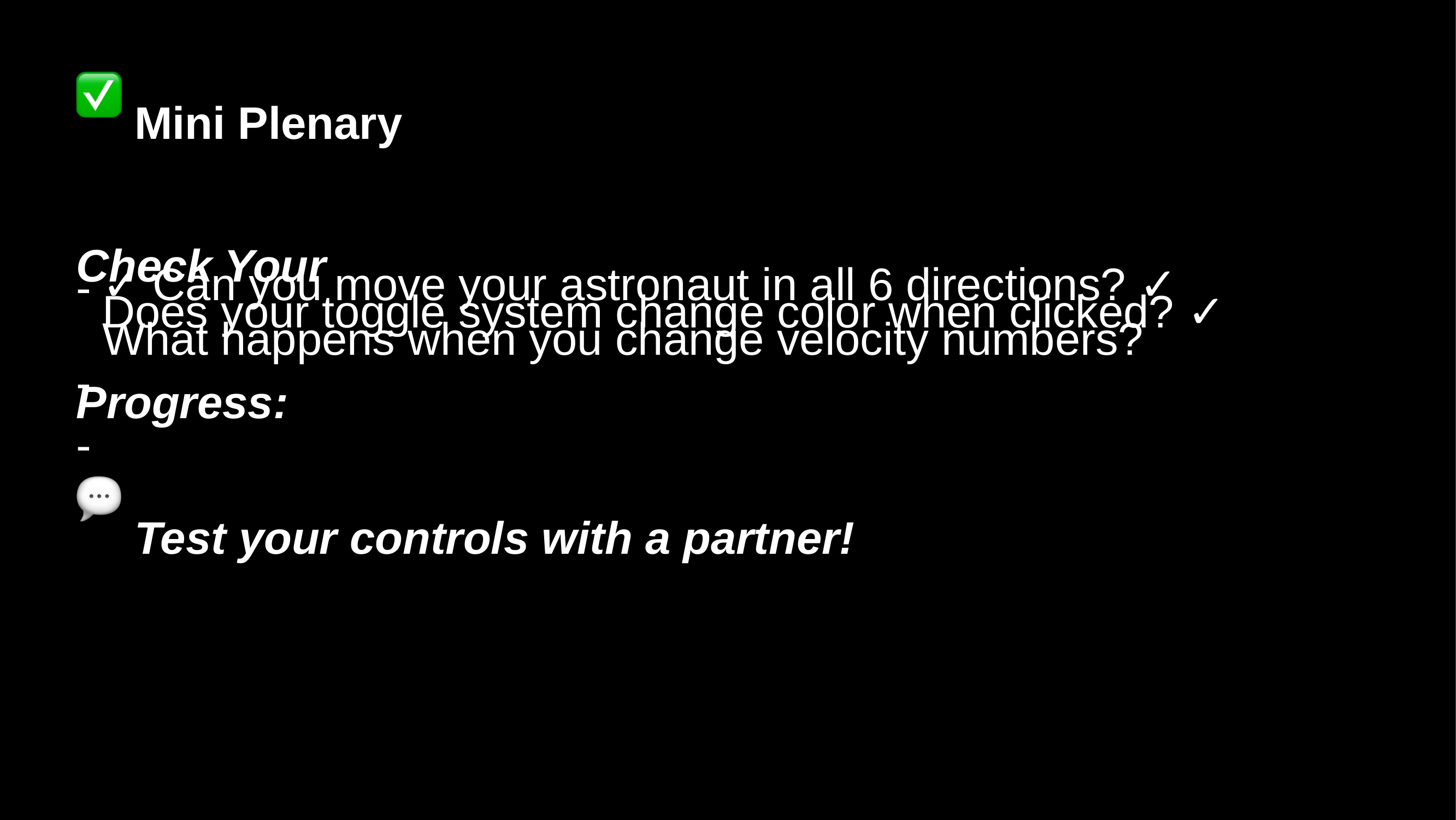

Mini Plenary

Check Your Progress:
✓ Can you move your astronaut in all 6 directions? ✓ Does your toggle system change color when clicked? ✓ What happens when you change velocity numbers?
-
-
-
 Test your controls with a partner!